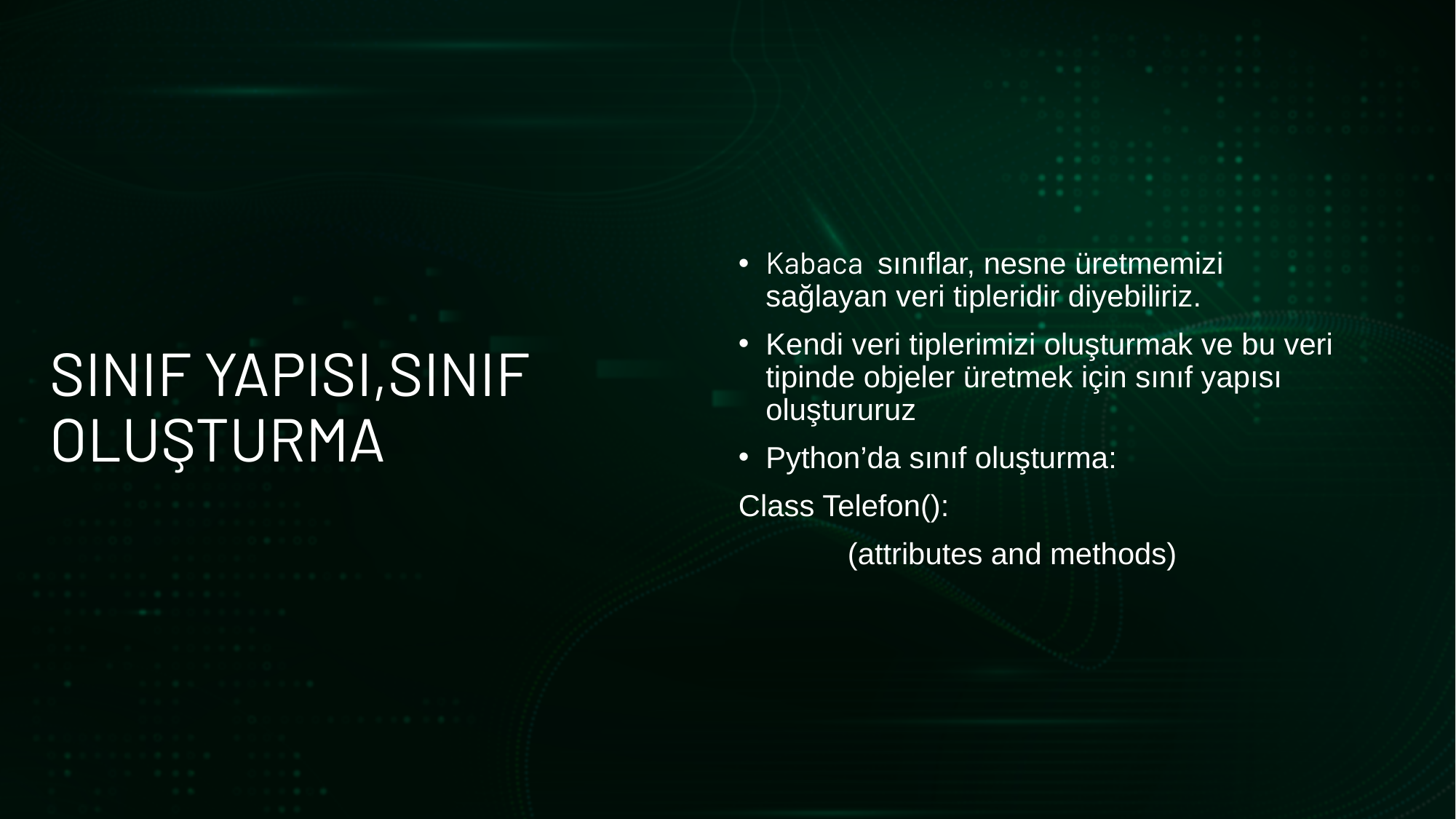

Kabaca  sınıflar, nesne üretmemizi sağlayan veri tipleridir diyebiliriz.
Kendi veri tiplerimizi oluşturmak ve bu veri tipinde objeler üretmek için sınıf yapısı oluştururuz
Python’da sınıf oluşturma:
Class Telefon():
	(attributes and methods)
# SINIF YAPISI,SINIF OLUŞTURMA